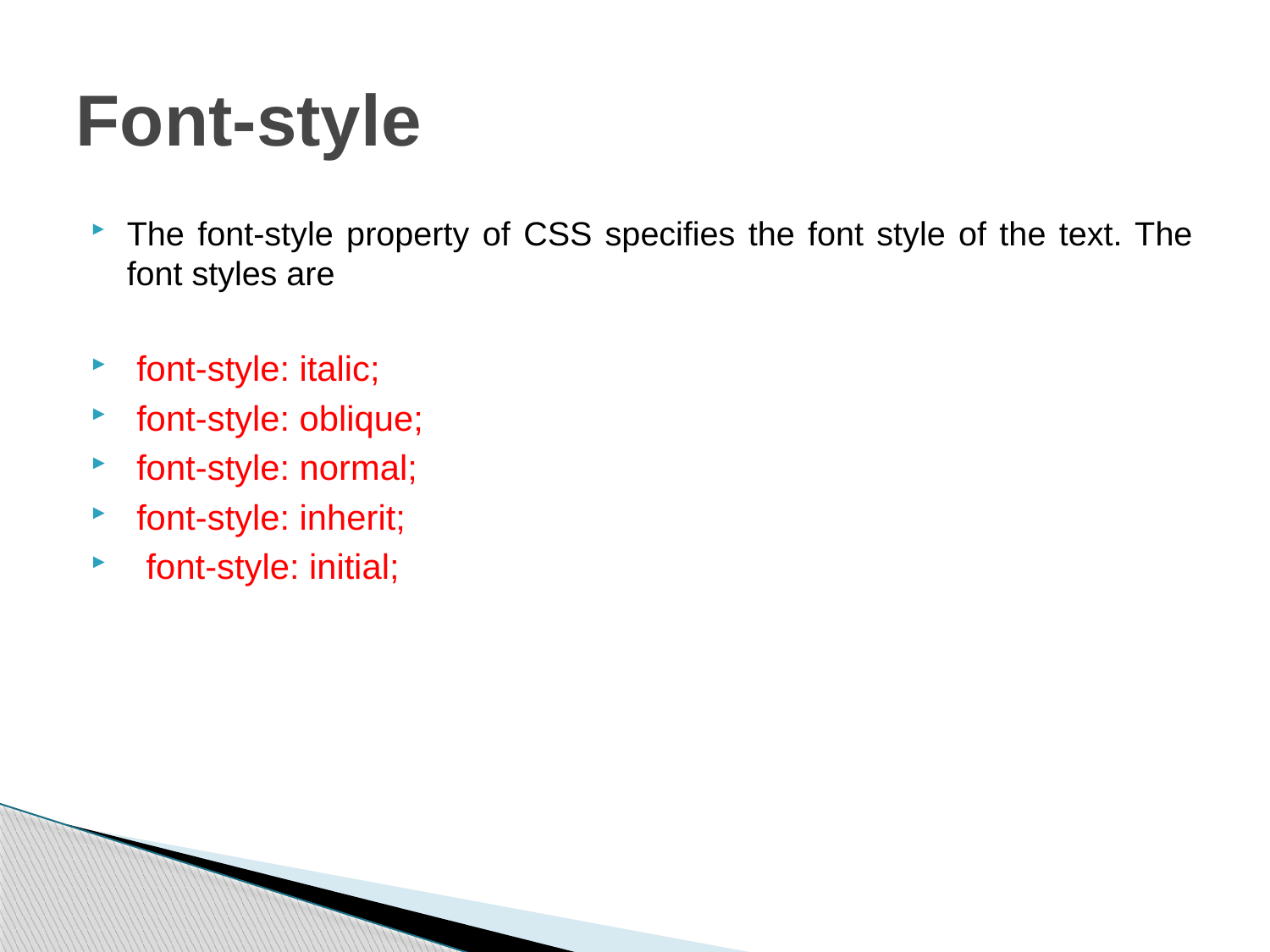

# Font-style
The font-style property of CSS specifies the font style of the text. The font styles are

 font-style: italic;
 font-style: oblique;
 font-style: normal;
 font-style: inherit;
  font-style: initial;